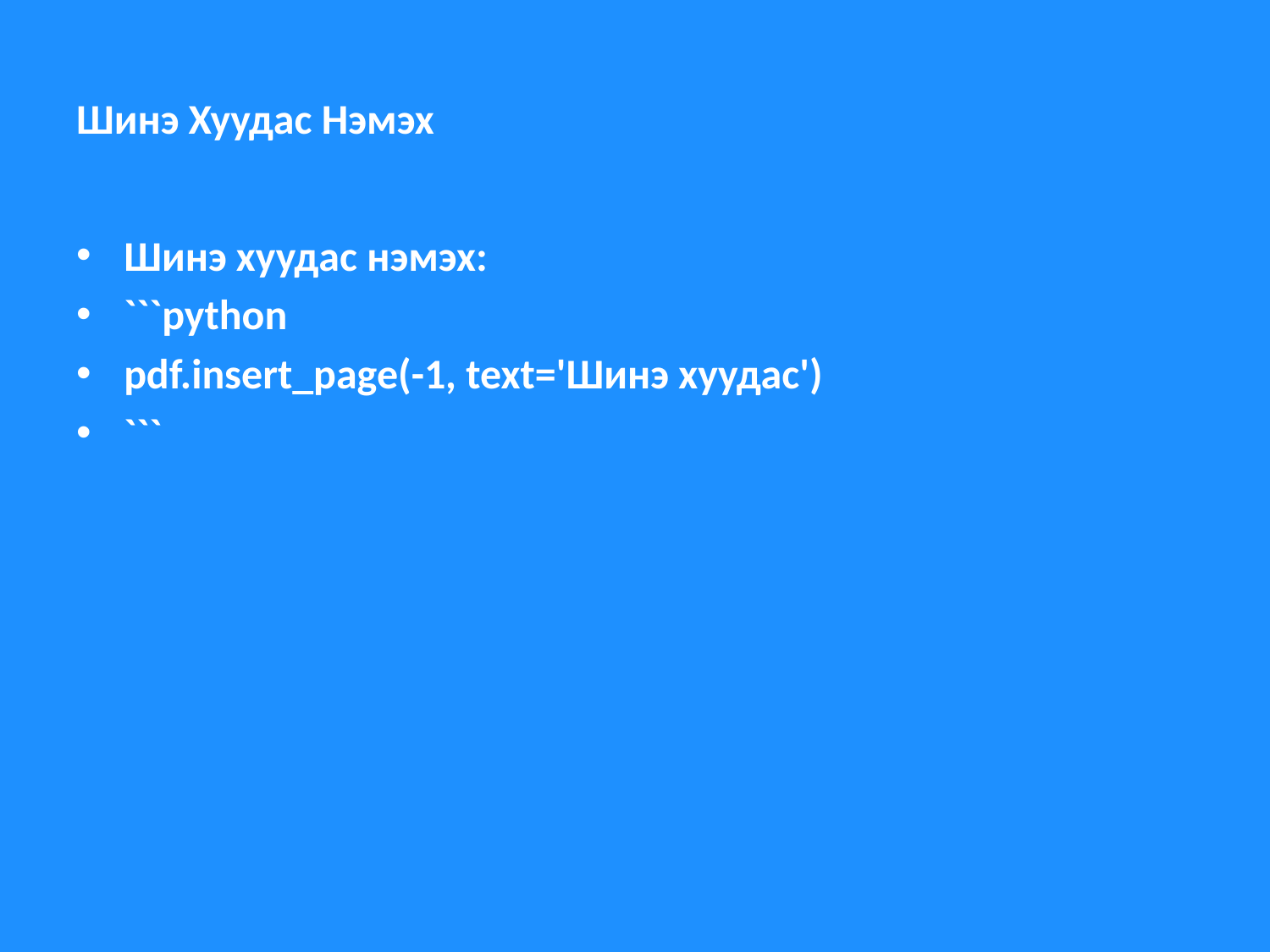

# Шинэ Хуудас Нэмэх
Шинэ хуудас нэмэх:
```python
pdf.insert_page(-1, text='Шинэ хуудас')
```